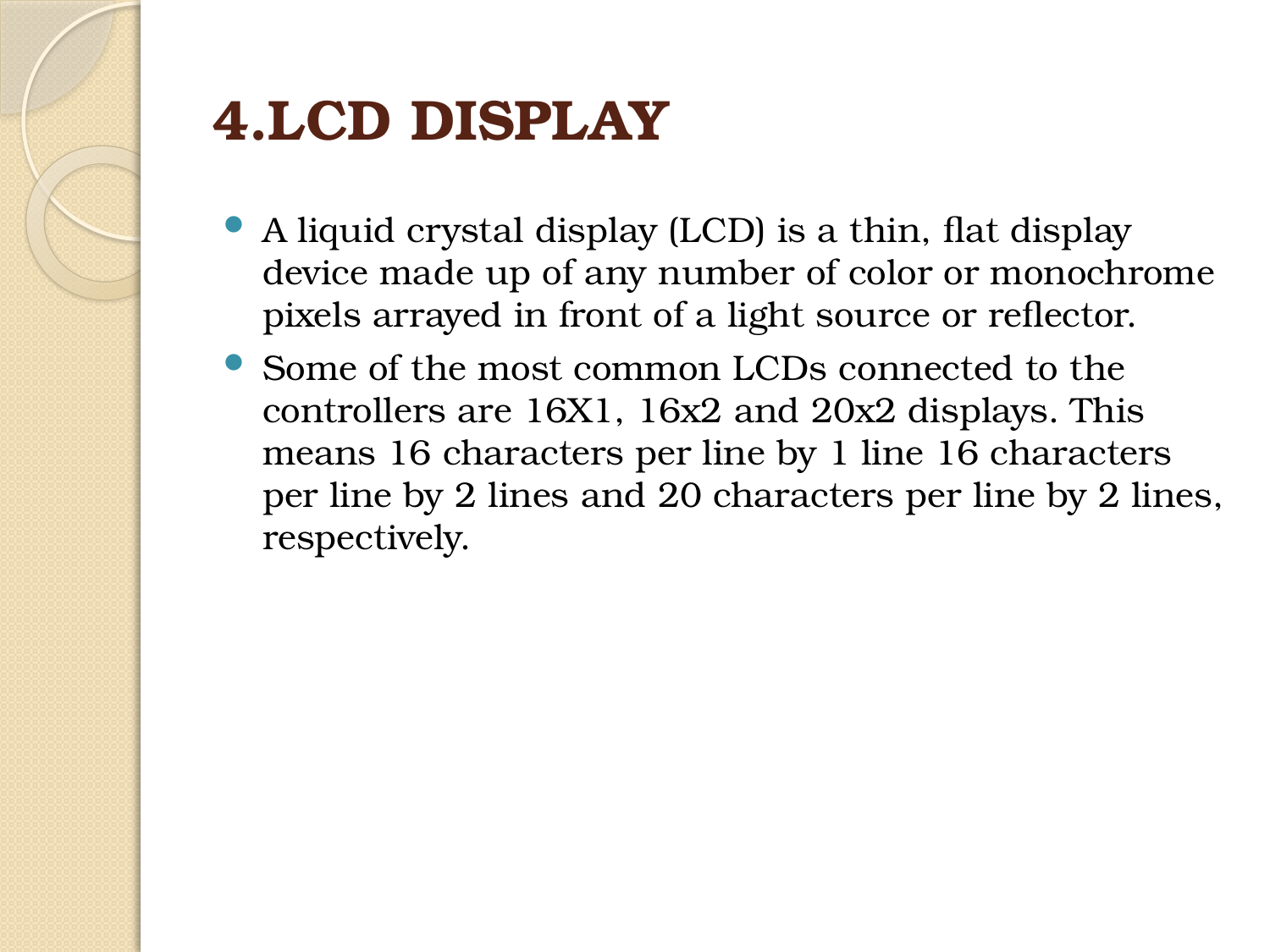

# 4.LCD DISPLAY
A liquid crystal display (LCD) is a thin, flat display device made up of any number of color or monochrome pixels arrayed in front of a light source or reflector.
Some of the most common LCDs connected to the controllers are 16X1, 16x2 and 20x2 displays. This means 16 characters per line by 1 line 16 characters per line by 2 lines and 20 characters per line by 2 lines, respectively.